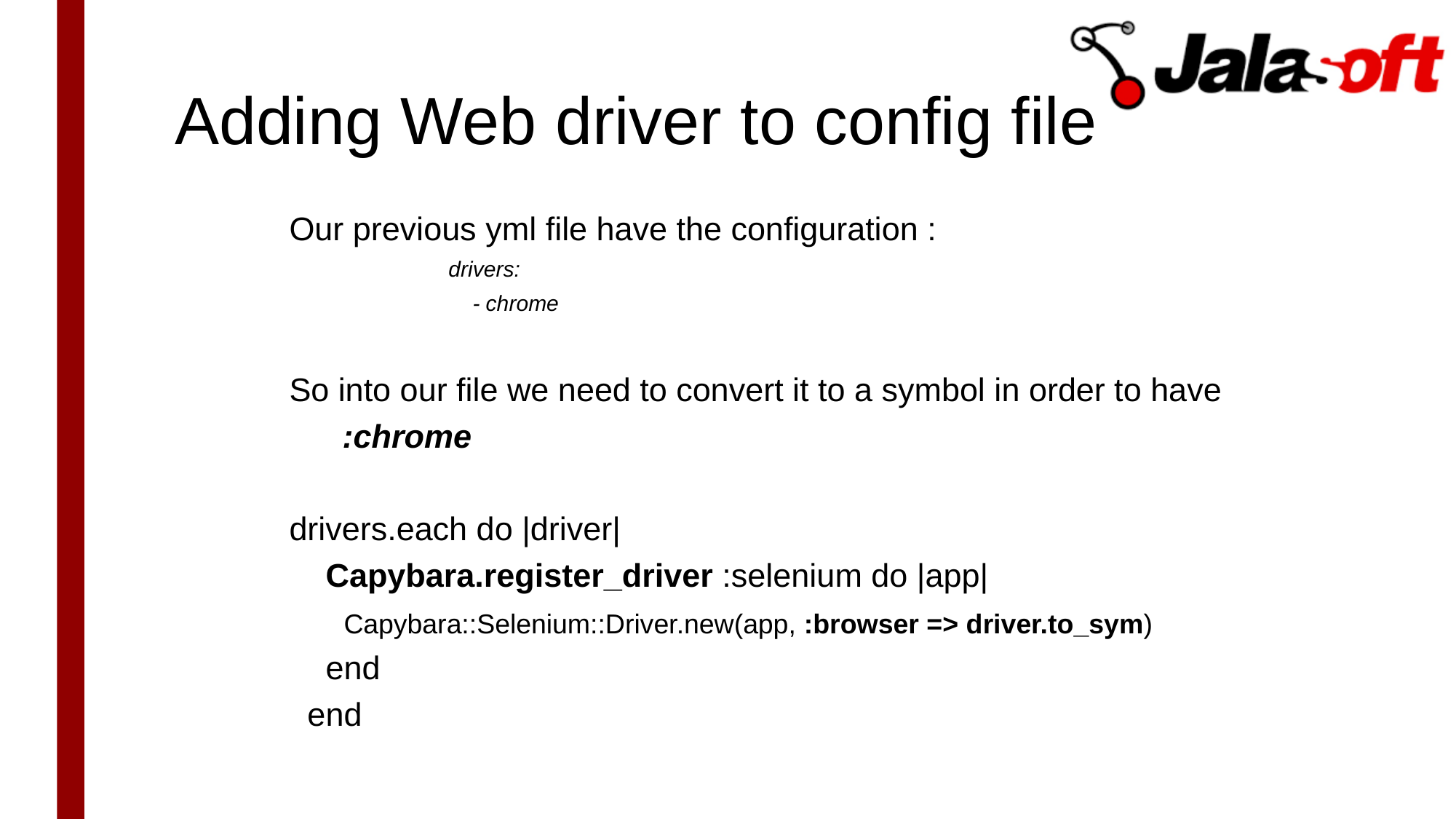

# Adding Web driver to config file
Our previous yml file have the configuration :
drivers:
    - chrome

So into our file we need to convert it to a symbol in order to have
:chrome

drivers.each do |driver|
    Capybara.register_driver :selenium do |app|
      Capybara::Selenium::Driver.new(app, :browser => driver.to_sym)
    end
  end